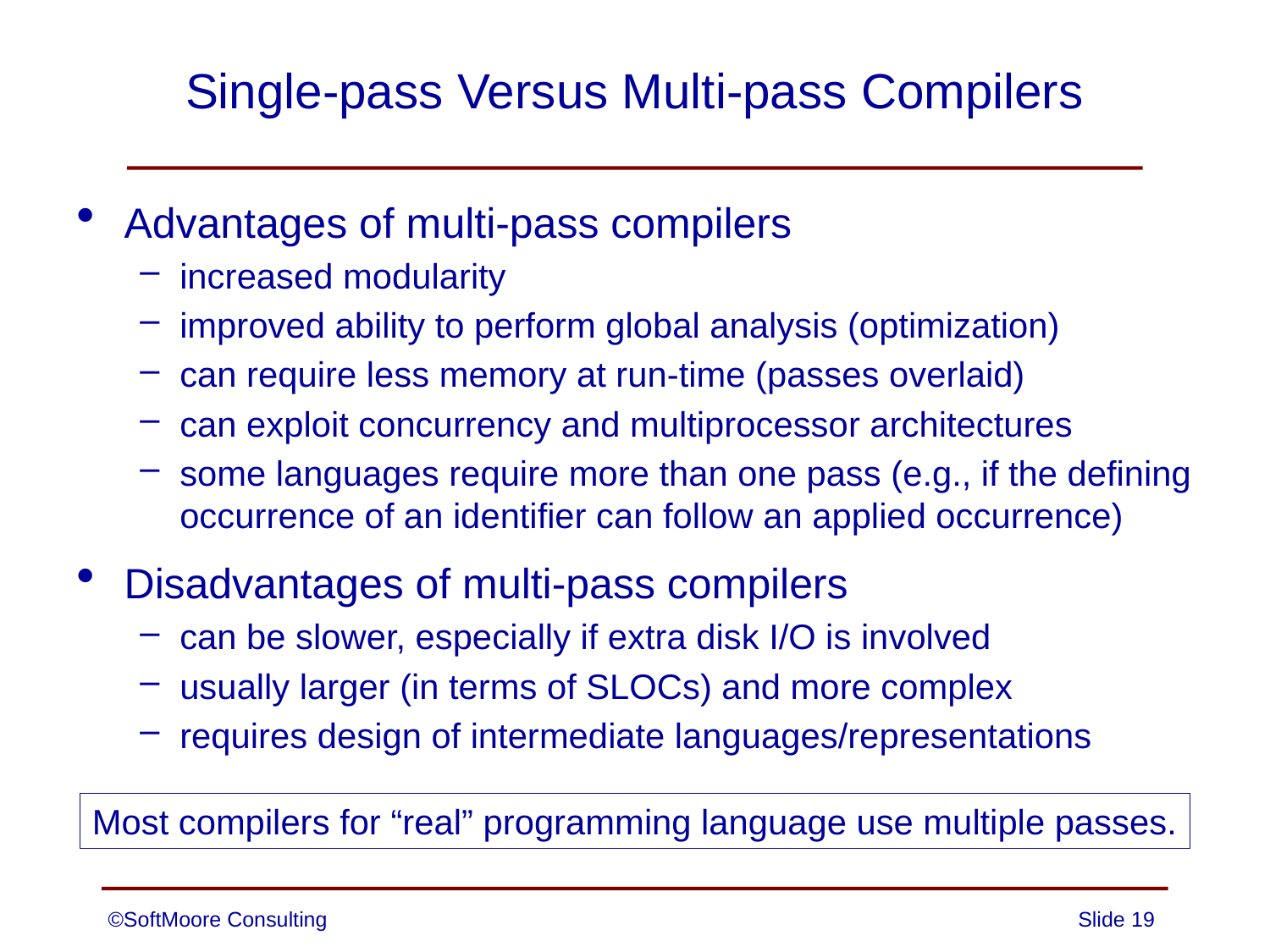

# Single-pass Versus Multi-pass Compilers
Advantages of multi-pass compilers
increased modularity
improved ability to perform global analysis (optimization)
can require less memory at run-time (passes overlaid)
can exploit concurrency and multiprocessor architectures
some languages require more than one pass (e.g., if the defining occurrence of an identifier can follow an applied occurrence)
Disadvantages of multi-pass compilers
can be slower, especially if extra disk I/O is involved
usually larger (in terms of SLOCs) and more complex
requires design of intermediate languages/representations
Most compilers for “real” programming language use multiple passes.
©SoftMoore Consulting
Slide 19